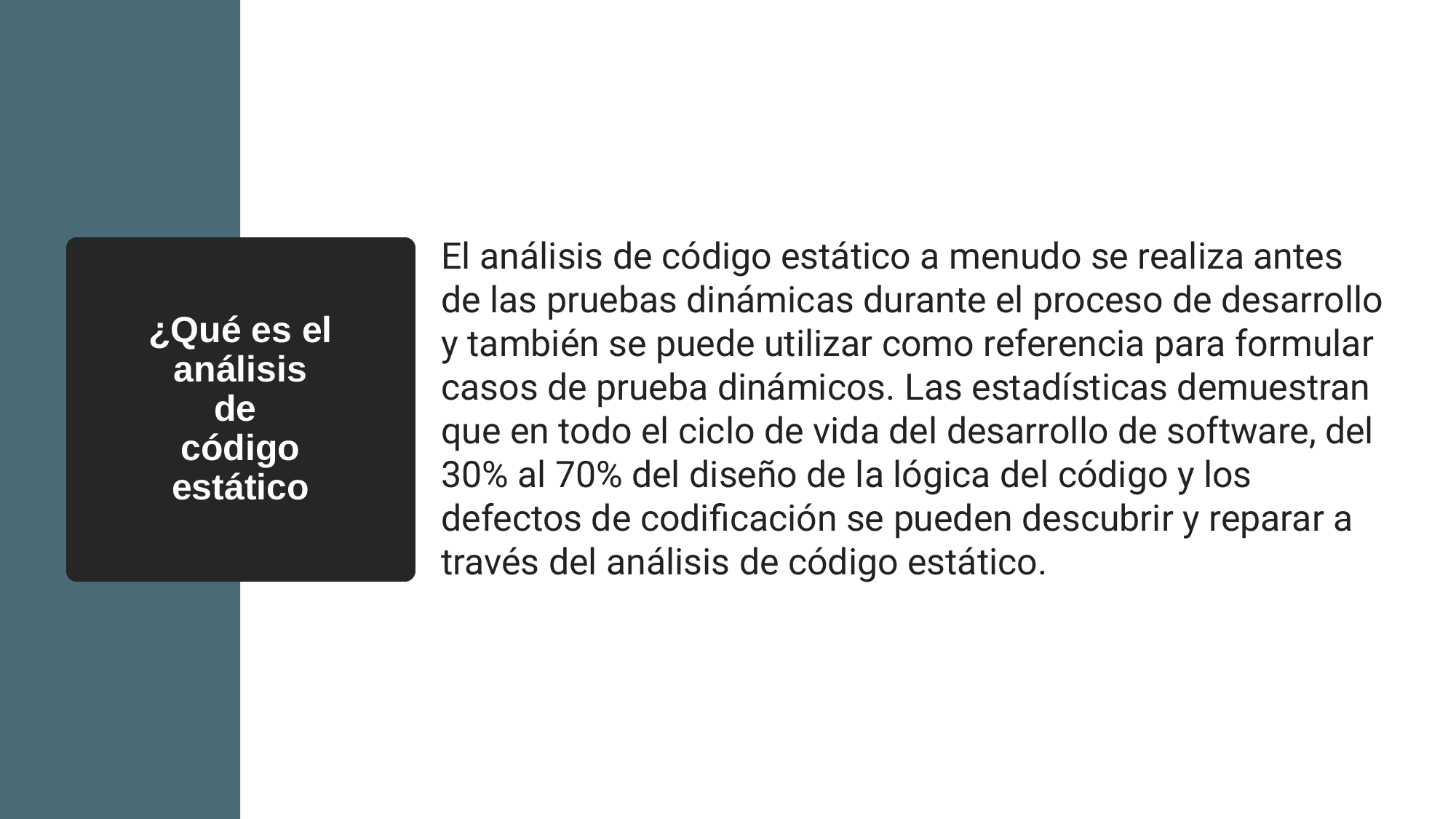

El análisis de código estático a menudo se realiza antes de las pruebas dinámicas durante el proceso de desarrollo y también se puede utilizar como referencia para formular casos de prueba dinámicos. Las estadísticas demuestran que en todo el ciclo de vida del desarrollo de software, del 30% al 70% del diseño de la lógica del código y los defectos de codificación se pueden descubrir y reparar a través del análisis de código estático.
¿Qué es el análisis
de
código
estático